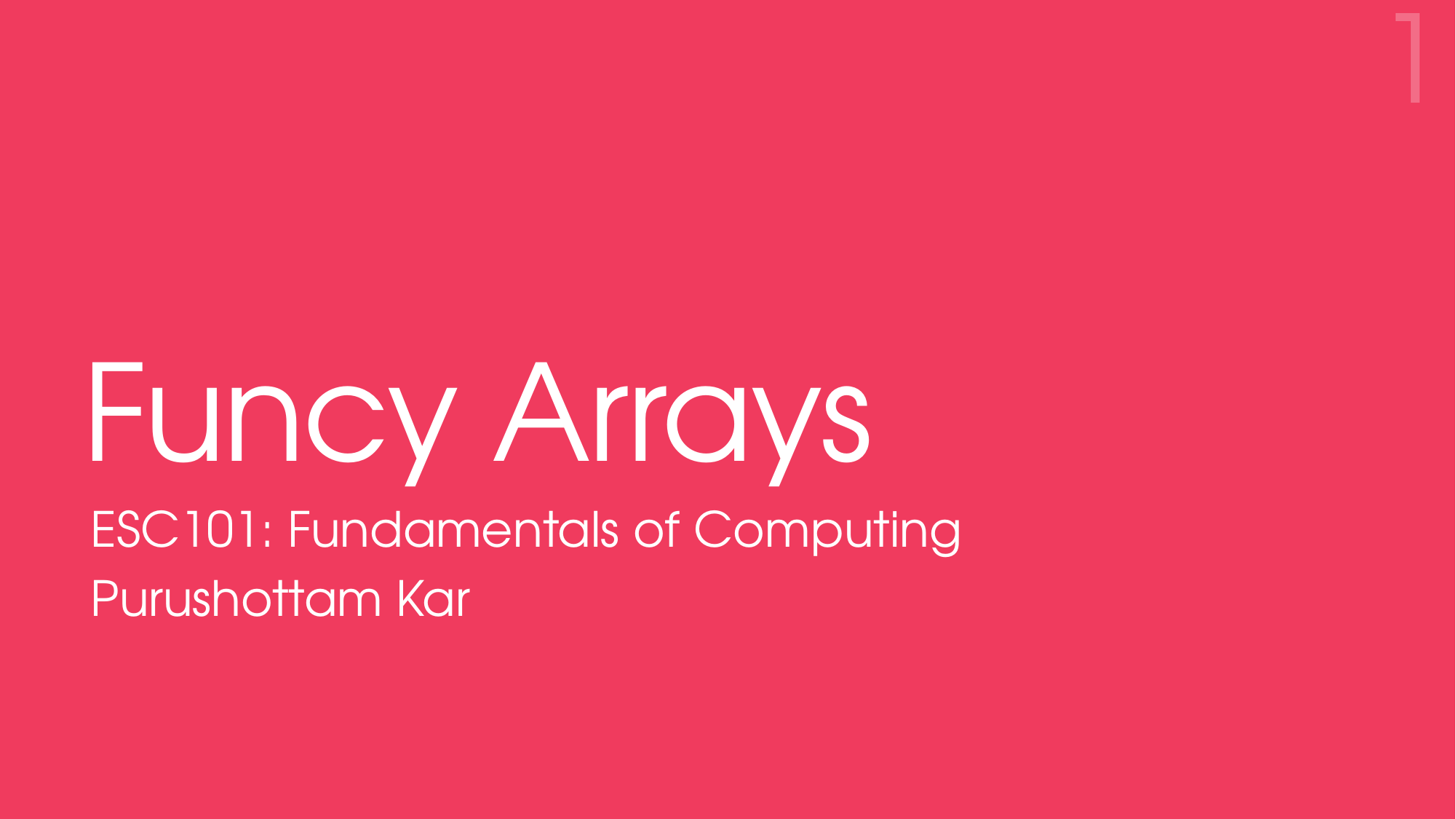

1
# Funcy Arrays
ESC101: Fundamentals of Computing
Purushottam Kar